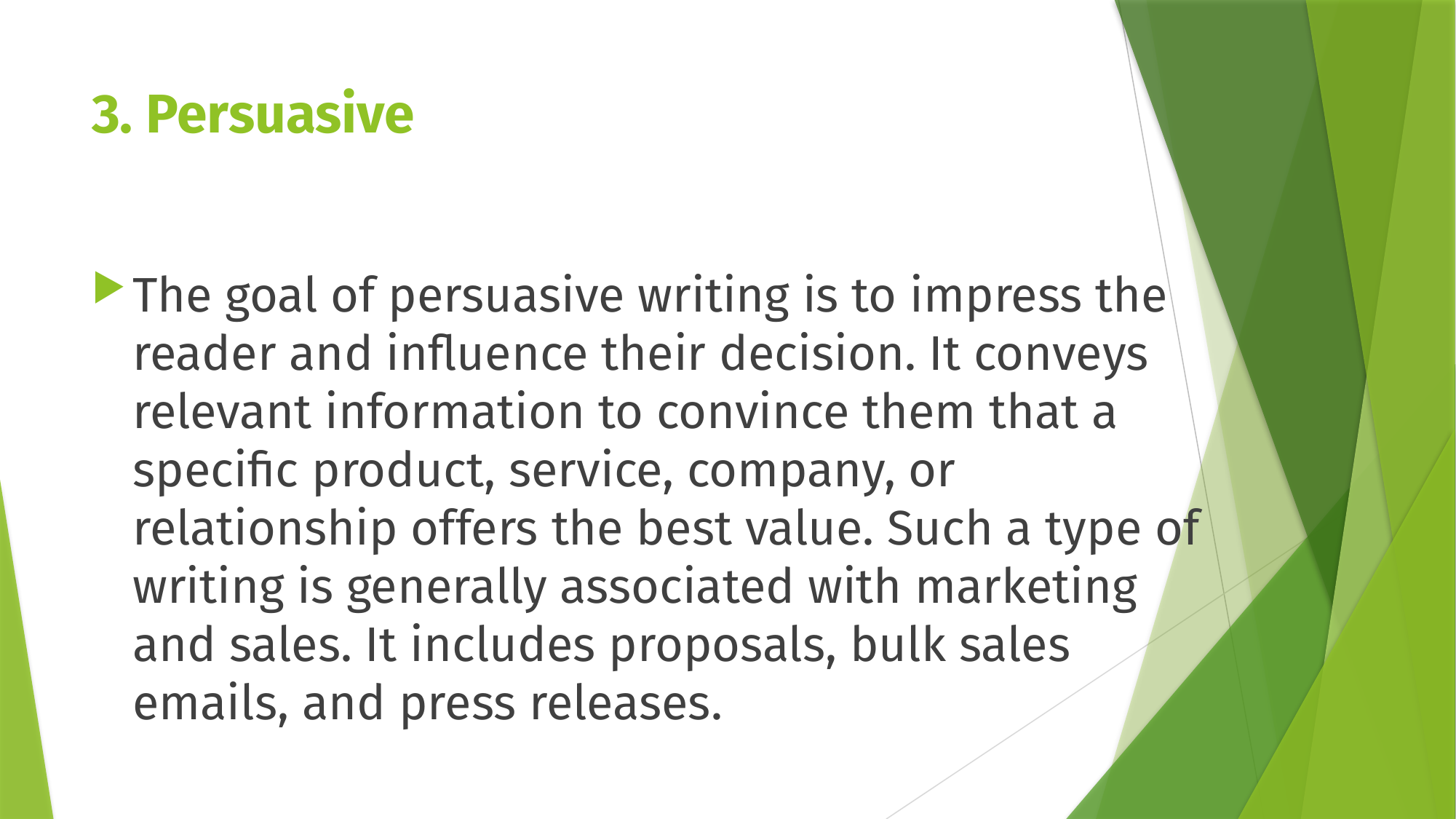

# 3. Persuasive
The goal of persuasive writing is to impress the reader and influence their decision. It conveys relevant information to convince them that a specific product, service, company, or relationship offers the best value. Such a type of writing is generally associated with marketing and sales. It includes proposals, bulk sales emails, and press releases.